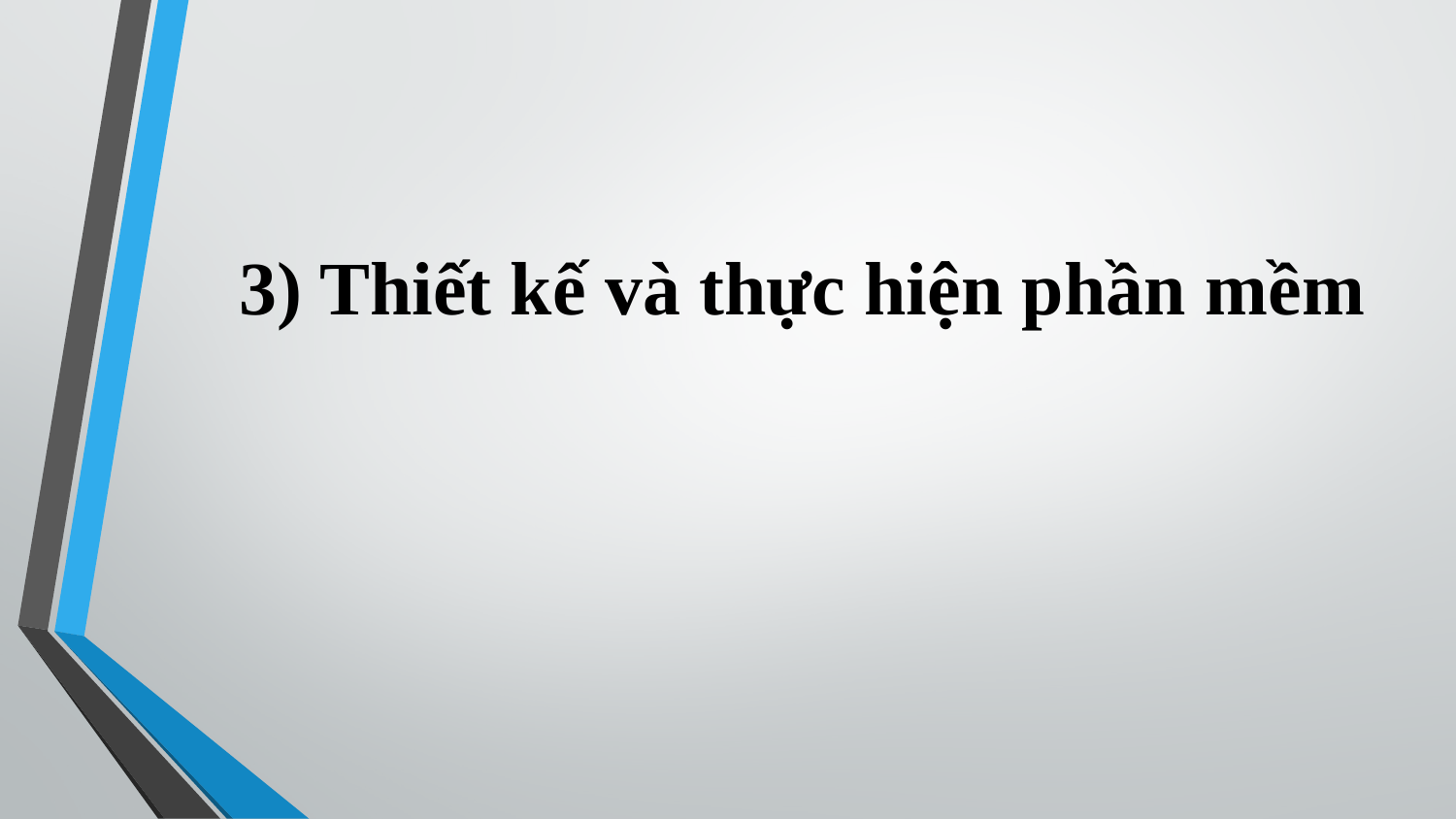

# 3) Thiết kế và thực hiện phần mềm